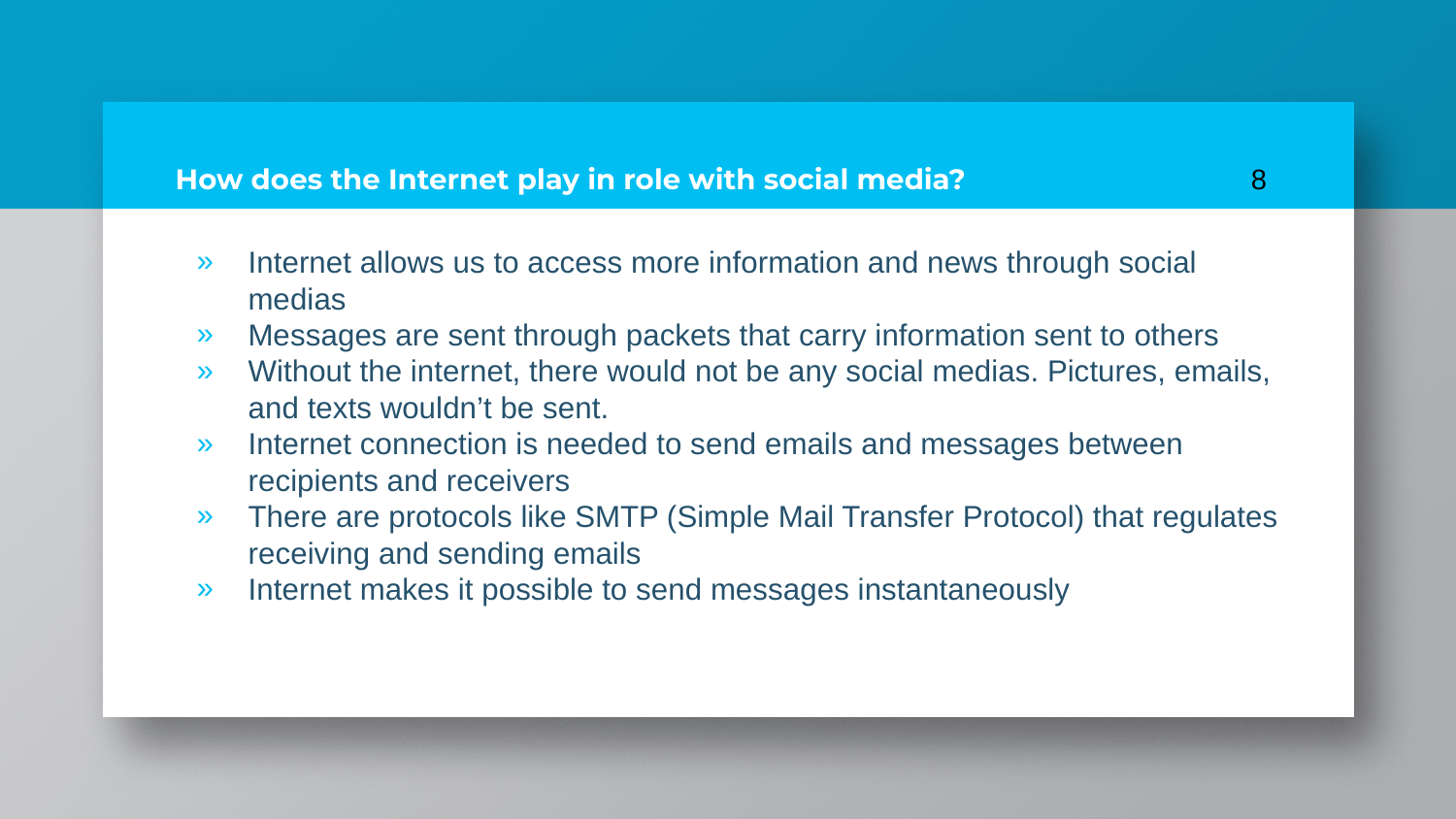

# How does the Internet play in role with social media?
8
Internet allows us to access more information and news through social medias
Messages are sent through packets that carry information sent to others
Without the internet, there would not be any social medias. Pictures, emails, and texts wouldn’t be sent.
Internet connection is needed to send emails and messages between recipients and receivers
There are protocols like SMTP (Simple Mail Transfer Protocol) that regulates receiving and sending emails
Internet makes it possible to send messages instantaneously